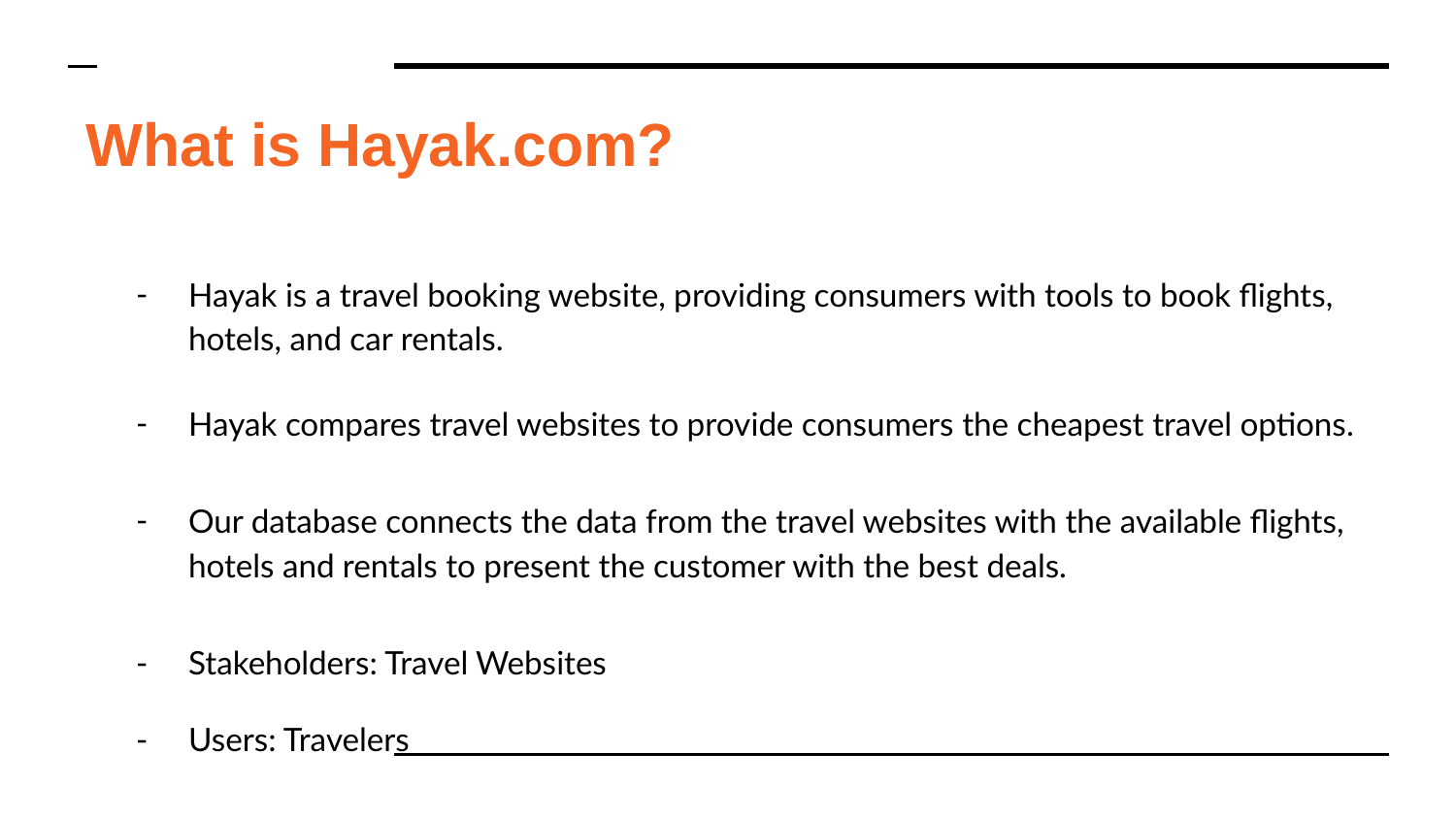

# What is Hayak.com?
Hayak is a travel booking website, providing consumers with tools to book flights, hotels, and car rentals.
Hayak compares travel websites to provide consumers the cheapest travel options.
Our database connects the data from the travel websites with the available flights, hotels and rentals to present the customer with the best deals.
Stakeholders: Travel Websites
Users: Travelers